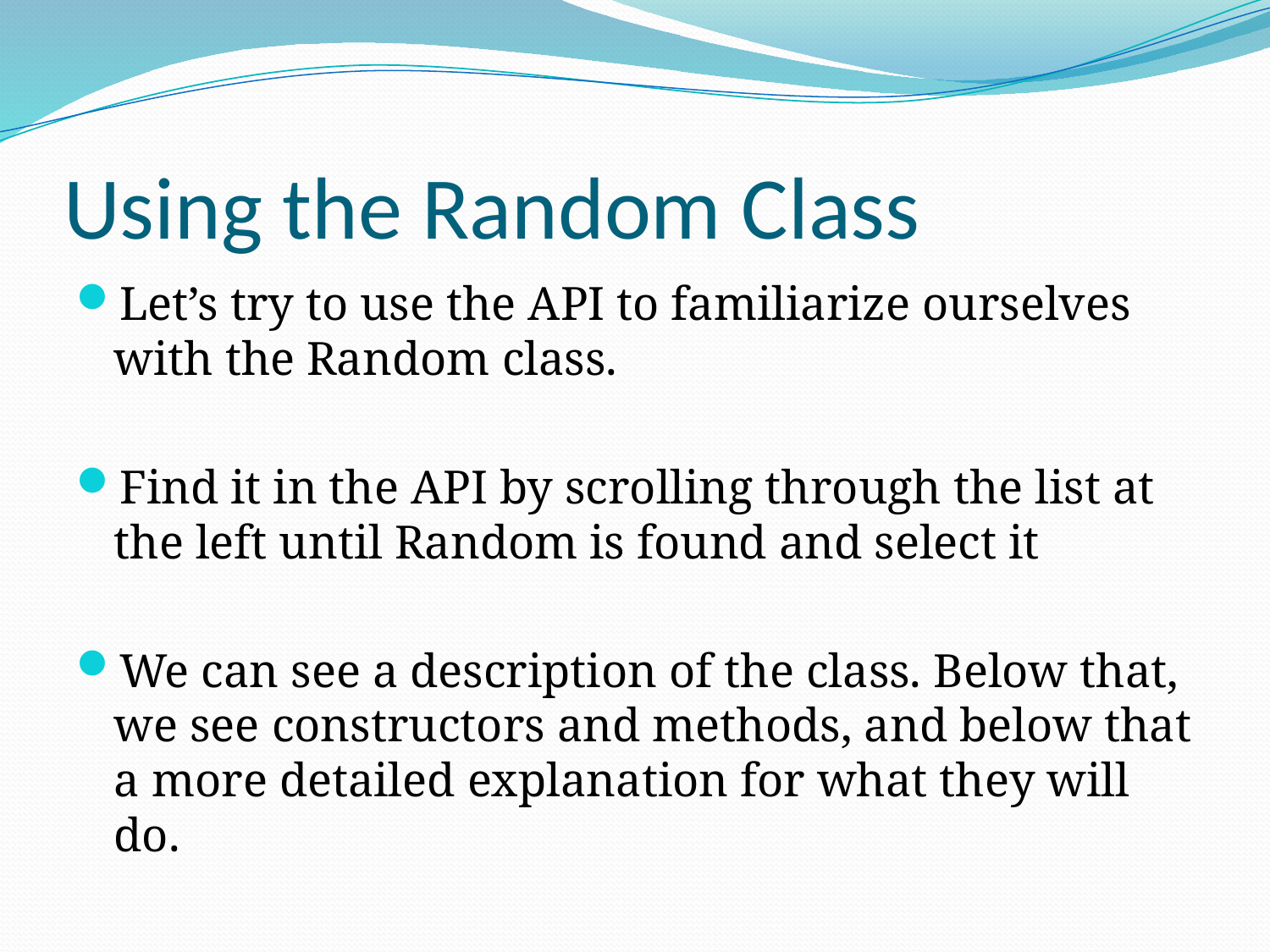

# Using the Random Class
Let’s try to use the API to familiarize ourselves with the Random class.

Find it in the API by scrolling through the list at the left until Random is found and select it

We can see a description of the class. Below that, we see constructors and methods, and below that a more detailed explanation for what they will do.